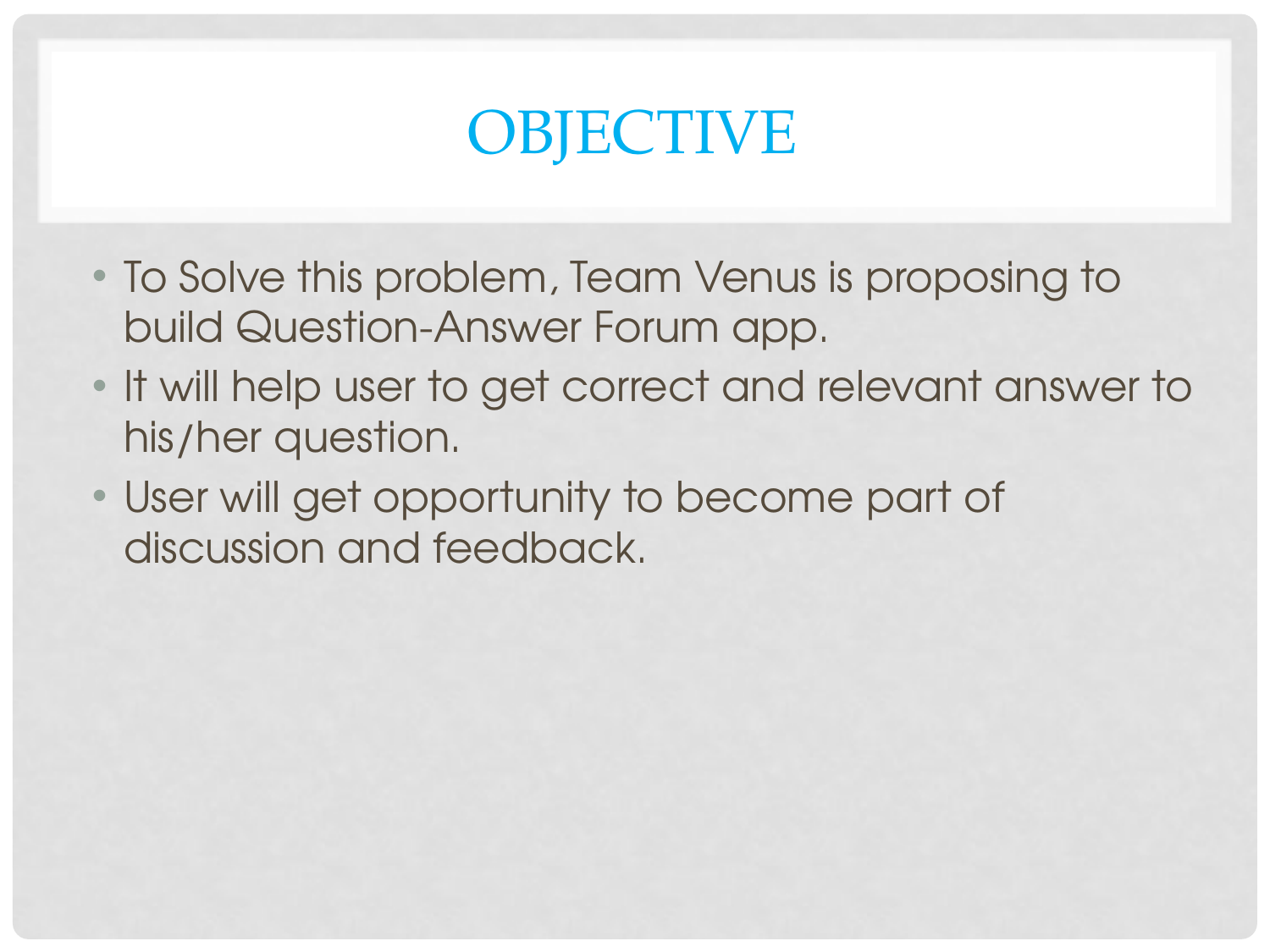

# objective
To Solve this problem, Team Venus is proposing to build Question-Answer Forum app.
It will help user to get correct and relevant answer to his/her question.
User will get opportunity to become part of discussion and feedback.